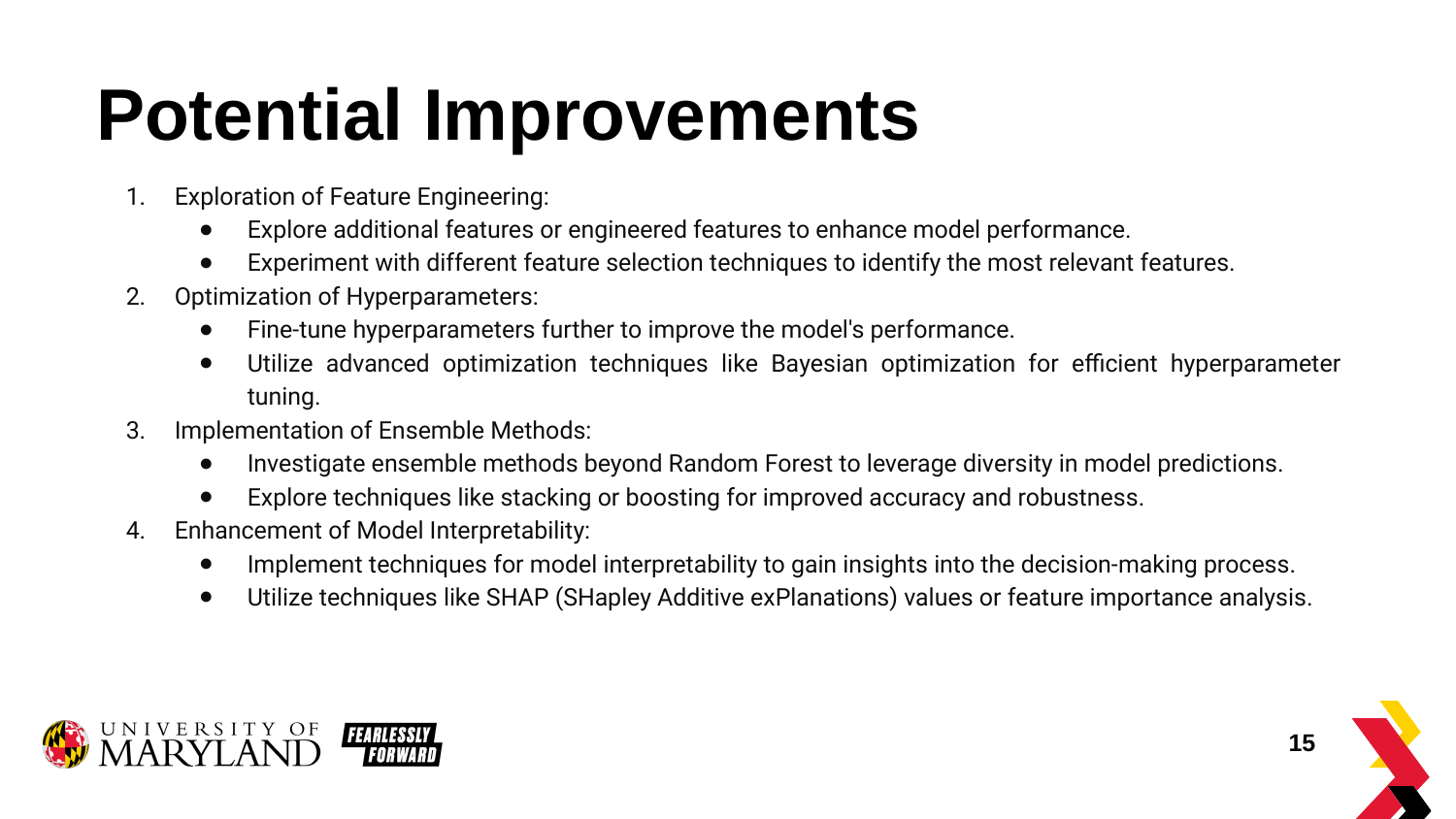

# Potential Improvements
Exploration of Feature Engineering:
Explore additional features or engineered features to enhance model performance.
Experiment with different feature selection techniques to identify the most relevant features.
Optimization of Hyperparameters:
Fine-tune hyperparameters further to improve the model's performance.
Utilize advanced optimization techniques like Bayesian optimization for efficient hyperparameter tuning.
Implementation of Ensemble Methods:
Investigate ensemble methods beyond Random Forest to leverage diversity in model predictions.
Explore techniques like stacking or boosting for improved accuracy and robustness.
Enhancement of Model Interpretability:
Implement techniques for model interpretability to gain insights into the decision-making process.
Utilize techniques like SHAP (SHapley Additive exPlanations) values or feature importance analysis.
15